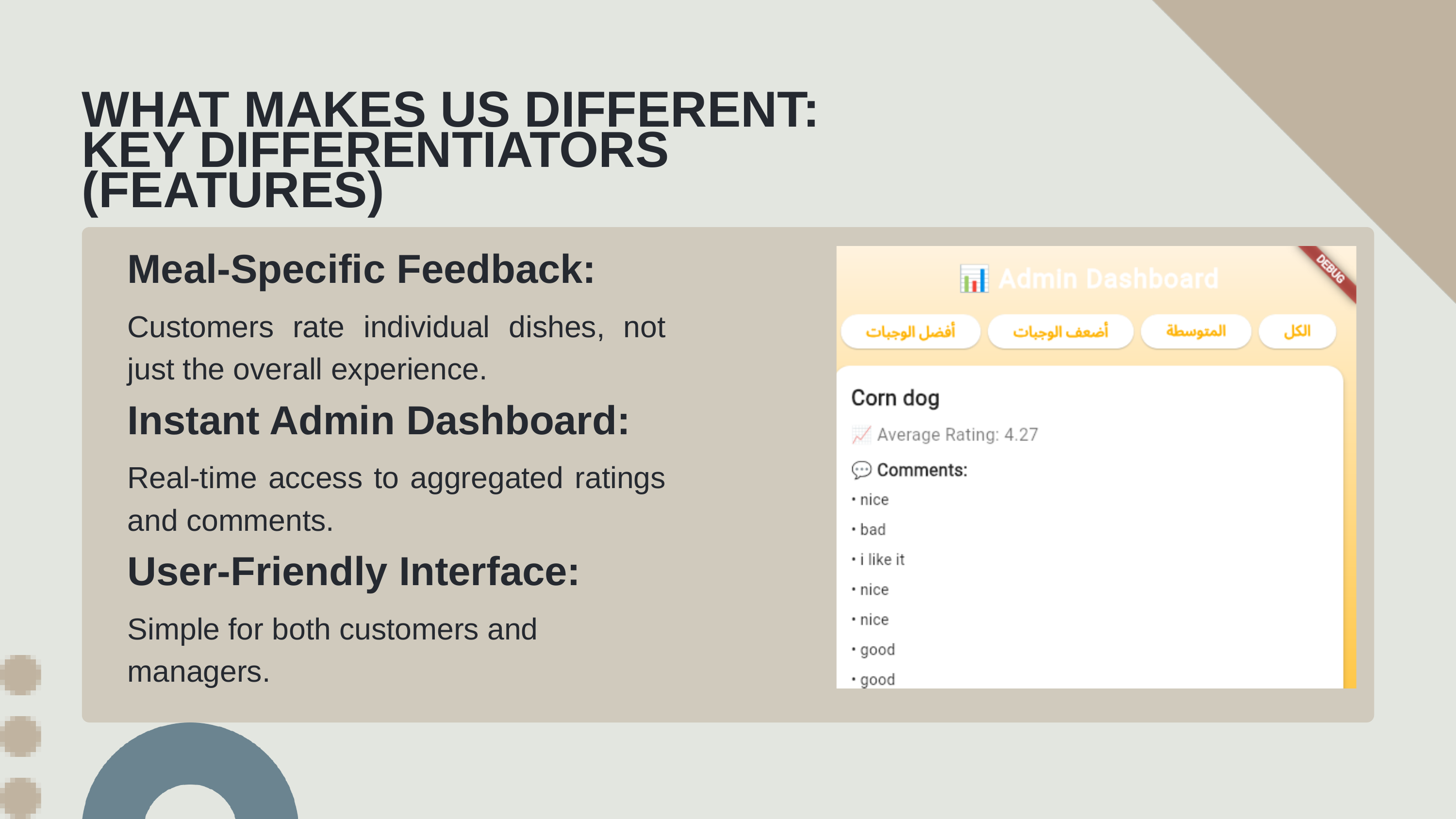

WHAT MAKES US DIFFERENT: KEY DIFFERENTIATORS (FEATURES)

Meal-Specific Feedback:
Customers rate individual dishes, not just the overall experience.
Instant Admin Dashboard:
Real-time access to aggregated ratings and comments.
User-Friendly Interface:
Simple for both customers and managers.